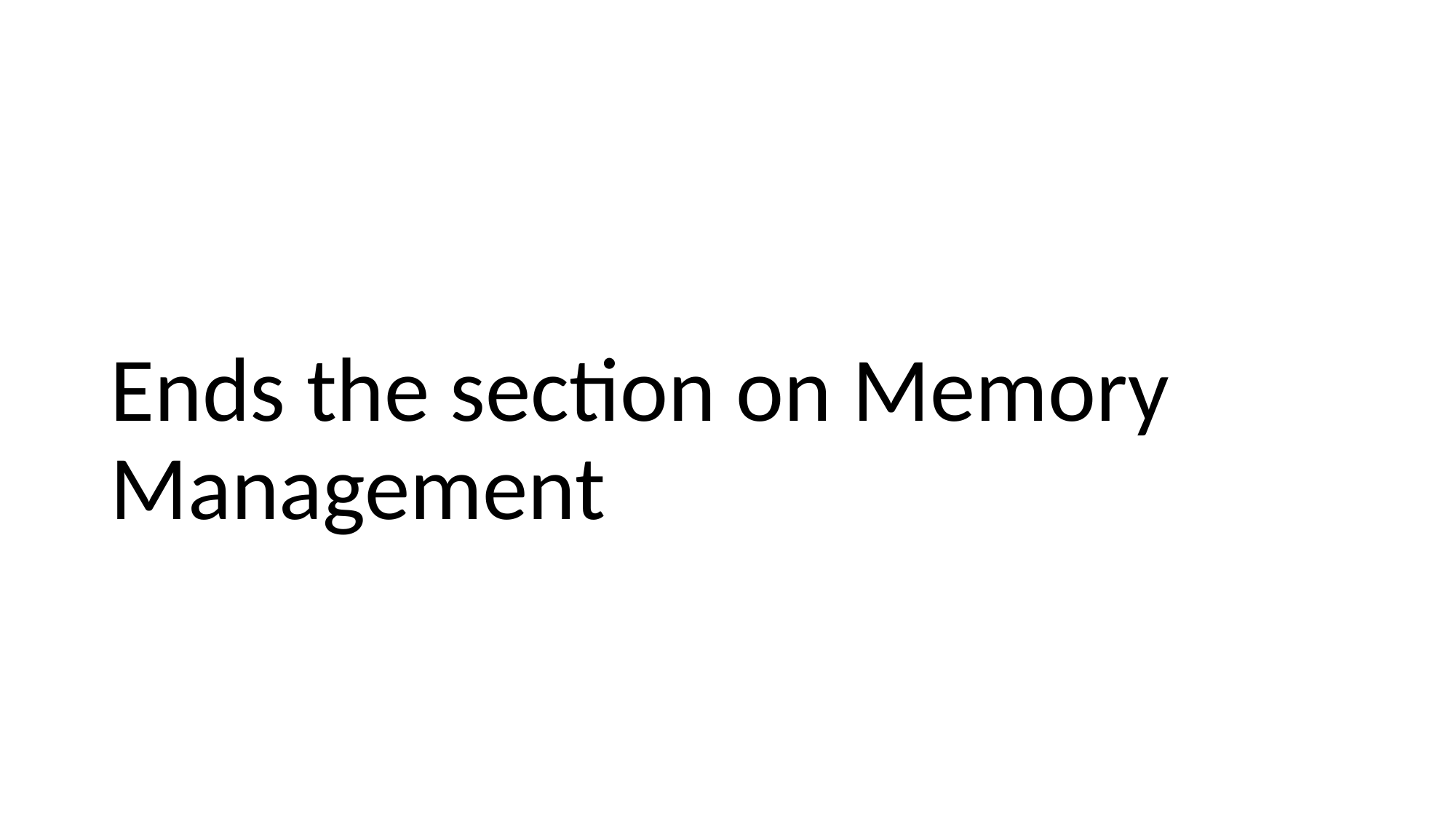

# Ends the section on Memory Management